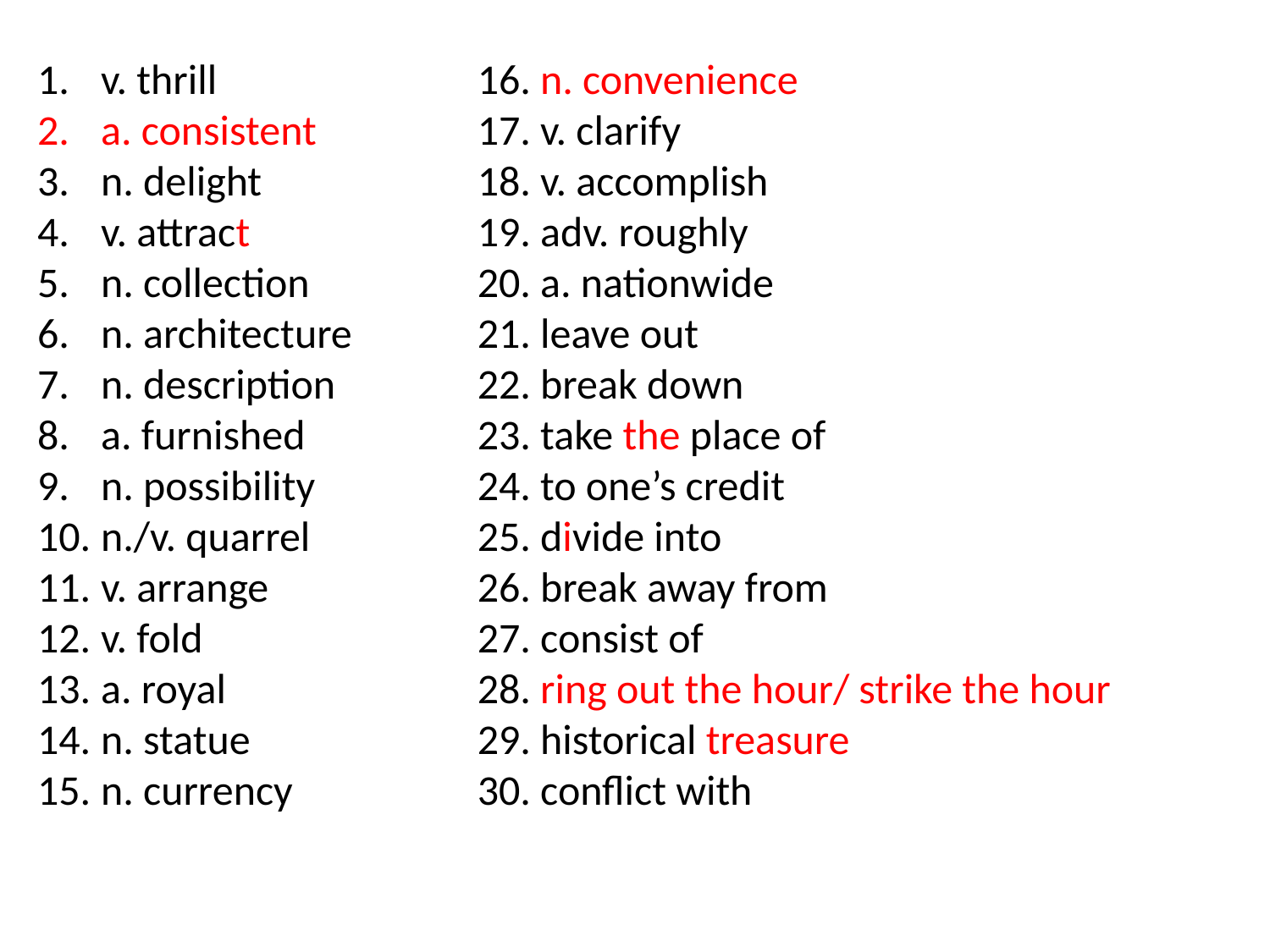

v. thrill
a. consistent
n. delight
v. attract
n. collection
n. architecture
n. description
a. furnished
n. possibility
n./v. quarrel
v. arrange
v. fold
a. royal
n. statue
n. currency
16. n. convenience
17. v. clarify
18. v. accomplish
19. adv. roughly
20. a. nationwide
21. leave out
22. break down
23. take the place of
24. to one’s credit
25. divide into
26. break away from
27. consist of
28. ring out the hour/ strike the hour
29. historical treasure
30. conflict with